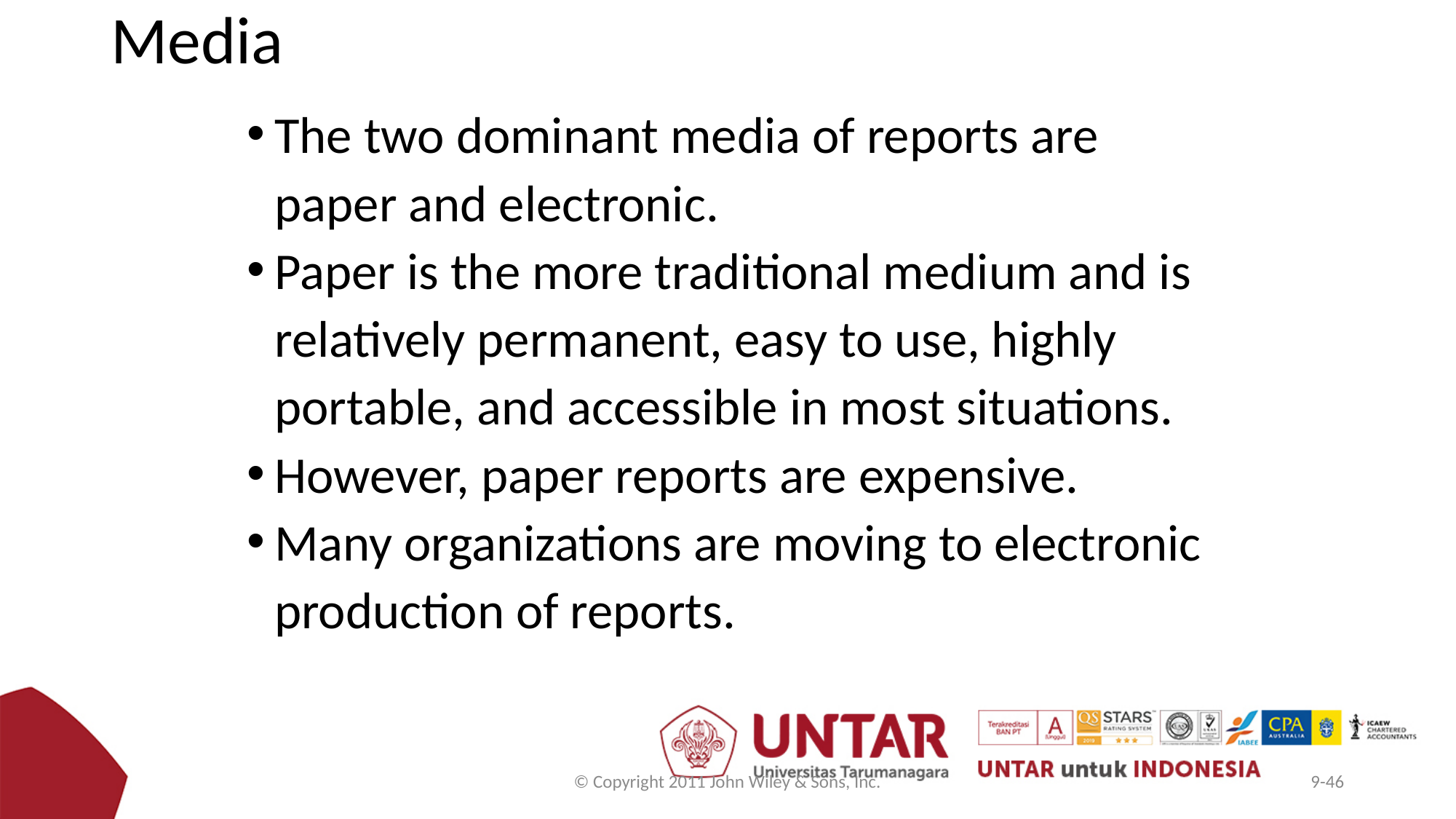

# Media
The two dominant media of reports are paper and electronic.
Paper is the more traditional medium and is relatively permanent, easy to use, highly portable, and accessible in most situations.
However, paper reports are expensive.
Many organizations are moving to electronic production of reports.

© Copyright 2011 John Wiley & Sons, Inc.
9-46